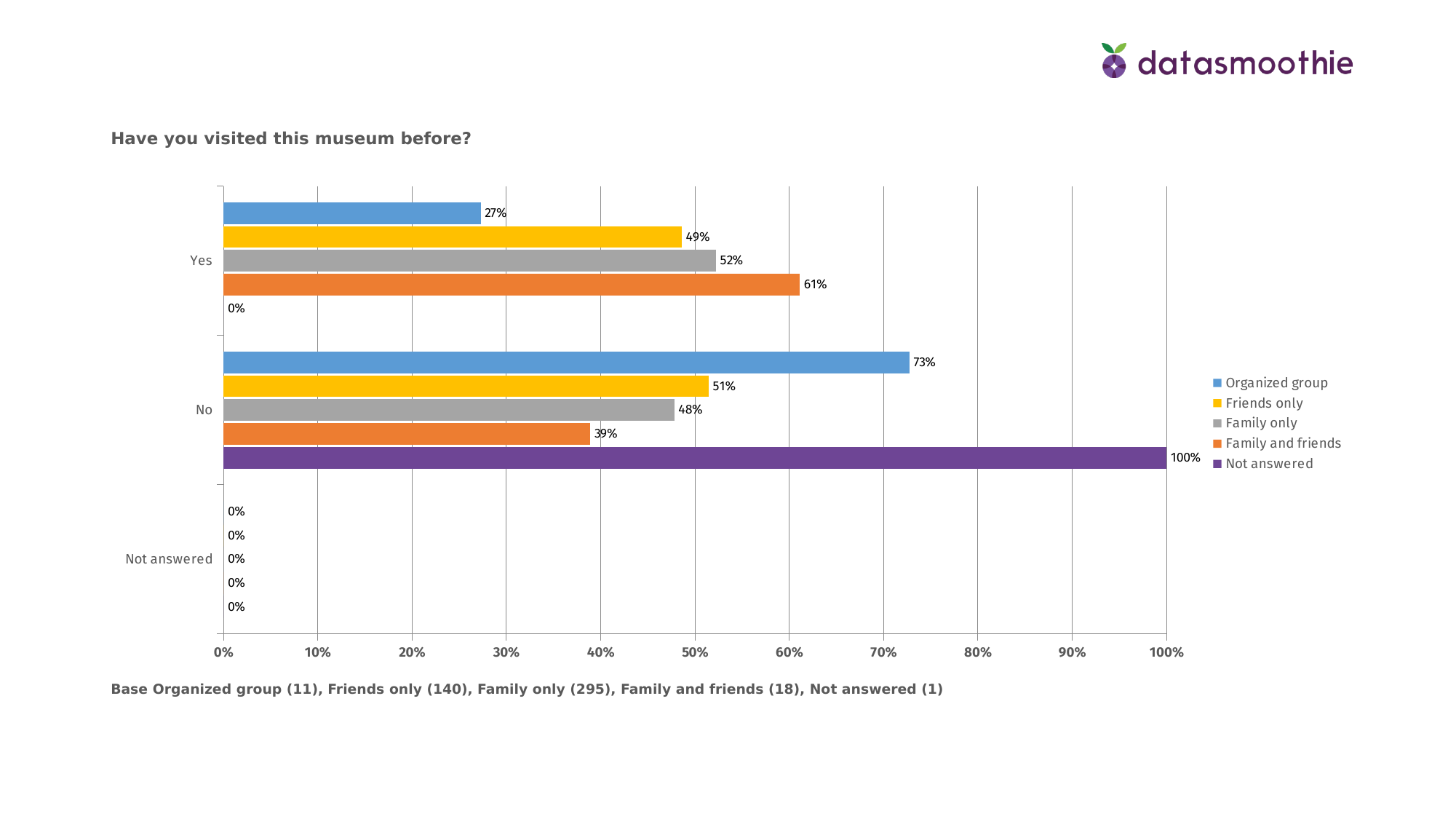

Have you visited this museum before?

### Chart

| Category | Not answered | Family and friends | Family only | Friends only | Organized group |
|---|---|---|---|---|---|
| Not answered | 0.0 | 0.0 | 0.0 | 0.0 | 0.0 |
| No | 1.0 | 0.3889 | 0.478 | 0.5143 | 0.7273000000000001 |
| Yes | 0.0 | 0.6111 | 0.522 | 0.4857 | 0.2727 |
Base Organized group (11), Friends only (140), Family only (295), Family and friends (18), Not answered (1)